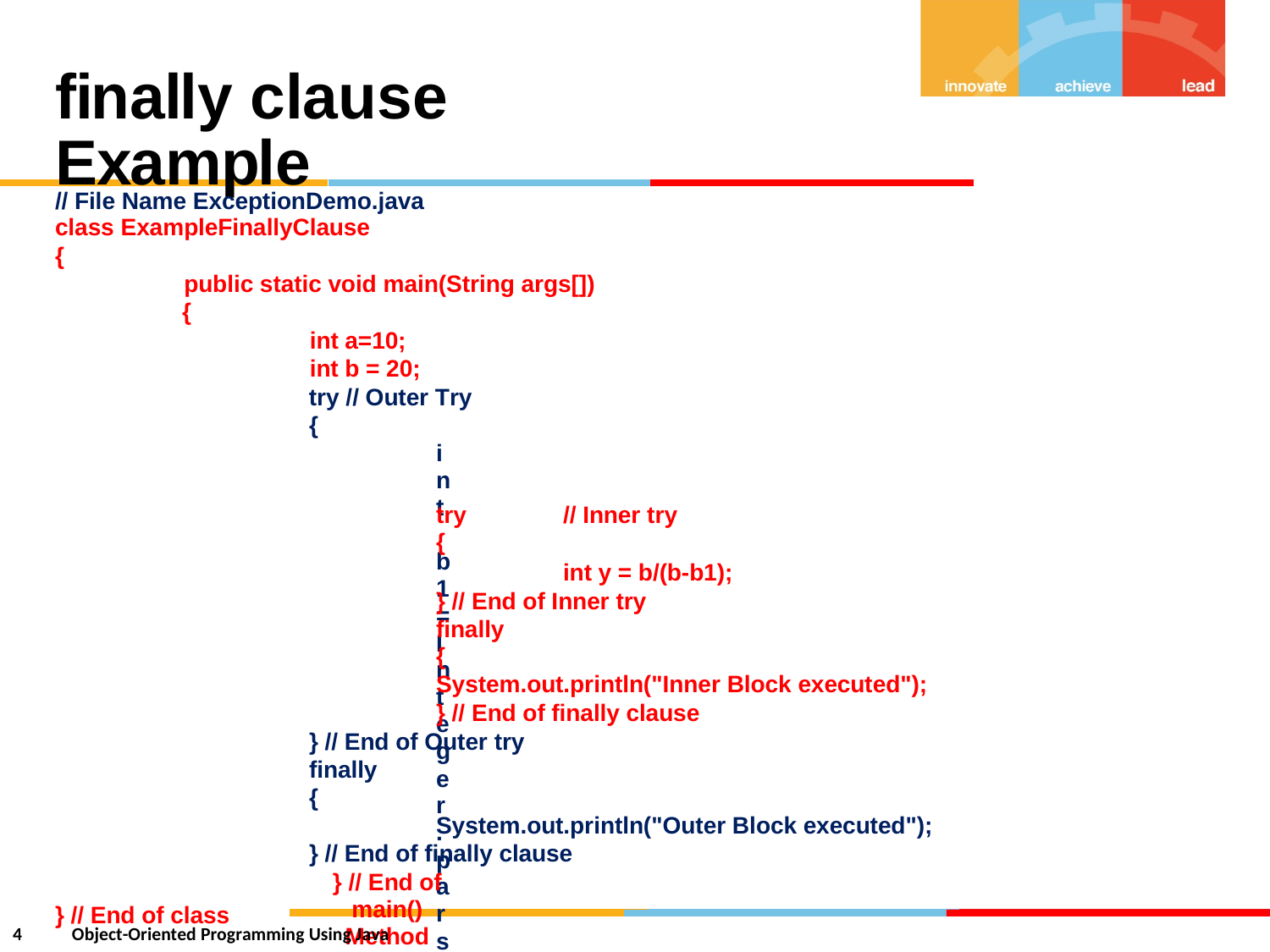

finally clause Example

// File Name ExceptionDemo.java
class ExampleFinallyClause
{
public static void main(String args[])
{
int a=10;
int b = 20;
try // Outer Try
{
int b1=Integer.parseInt(args[0]);
int x = a/(a-b1);
try
{
// Inner try
int y = b/(b-b1);
} // End of Inner try finally
{
System.out.println("Inner Block executed");
} // End of finally clause
} // End of Outer try finally
{
System.out.println("Outer Block executed");
} // End of finally clause
} // End of main() Method
} // End of class

4
Object-Oriented Programming Using Java